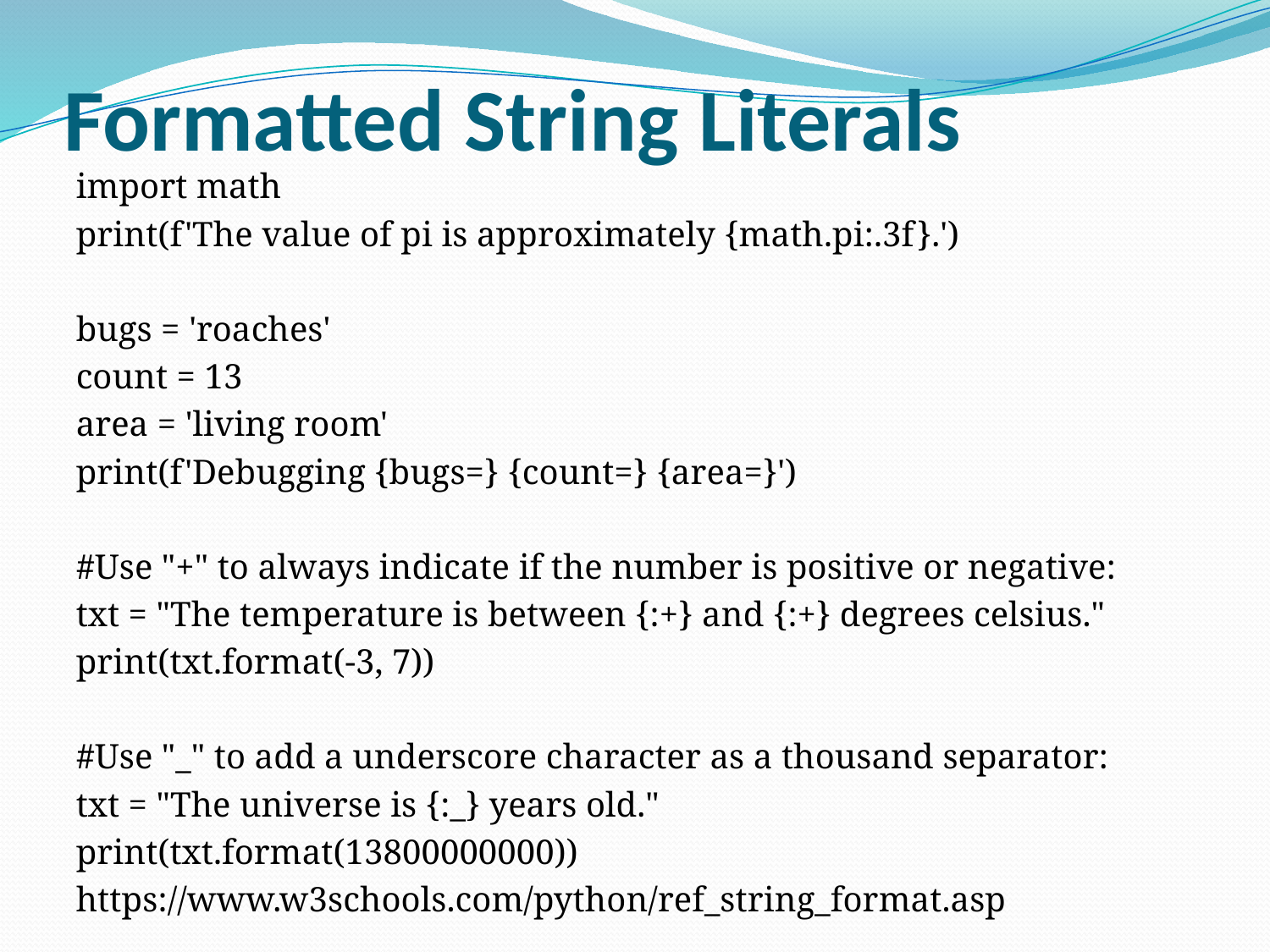

# Formatted String Literals
import math
print(f'The value of pi is approximately {math.pi:.3f}.')

bugs = 'roaches'
count = 13
area = 'living room'
print(f'Debugging {bugs=} {count=} {area=}')

#Use "+" to always indicate if the number is positive or negative:
txt = "The temperature is between {:+} and {:+} degrees celsius."
print(txt.format(-3, 7))

#Use "_" to add a underscore character as a thousand separator:
txt = "The universe is {:_} years old."
print(txt.format(13800000000))
https://www.w3schools.com/python/ref_string_format.asp